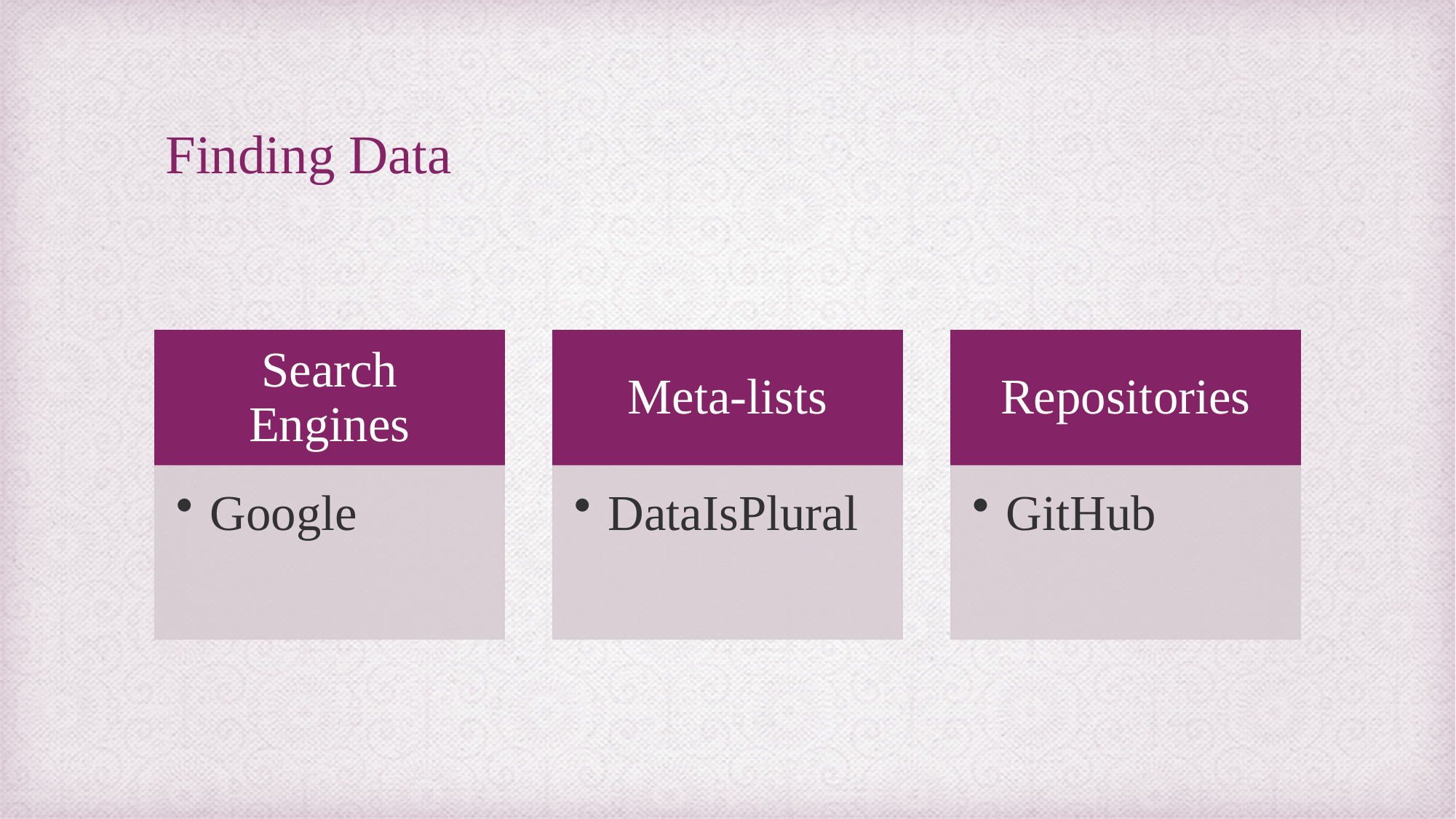

# Finding Data
Search Engines
Google
Meta-lists
DataIsPlural
Repositories
GitHub